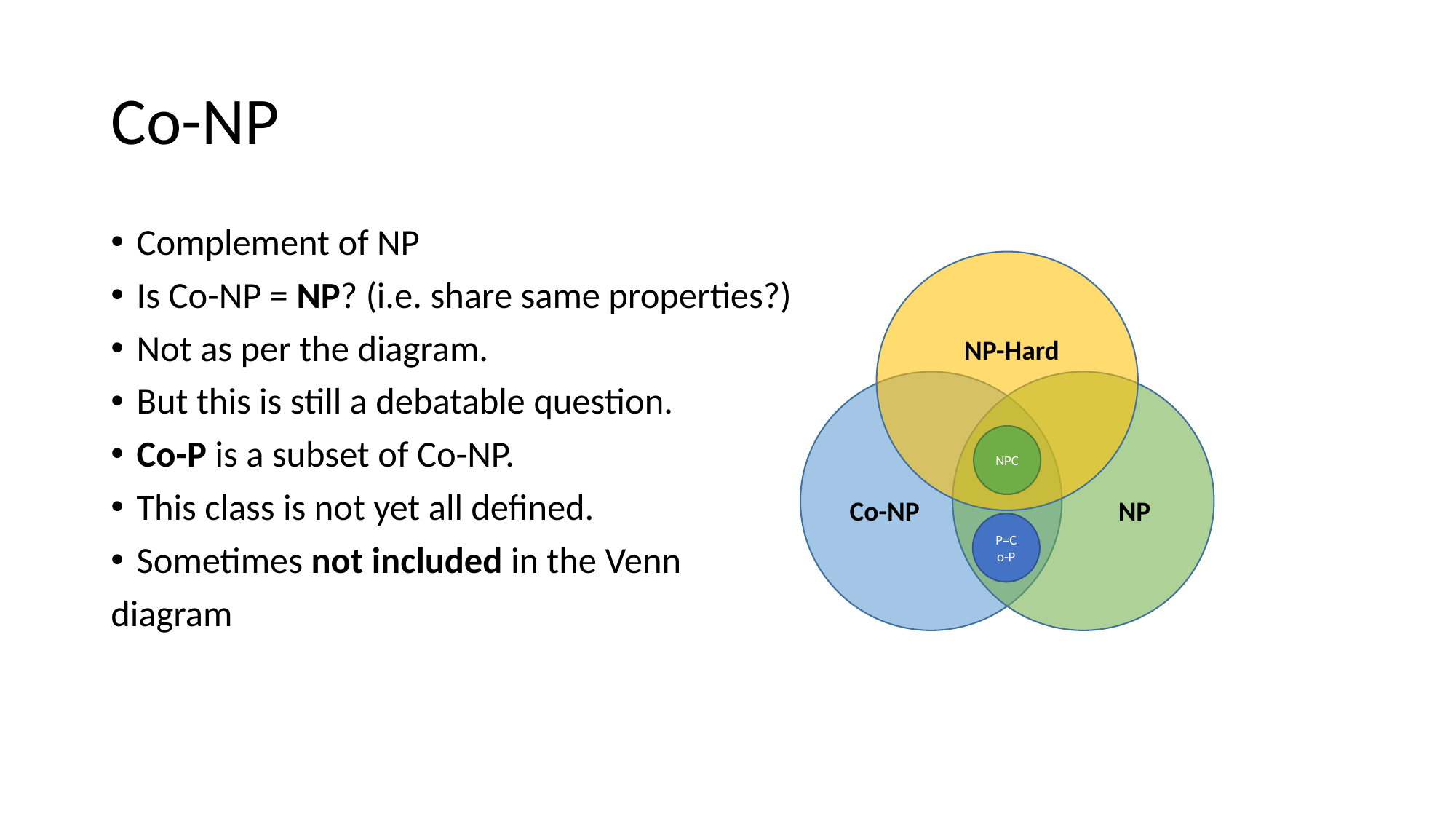

# Co-NP
Complement of NP
Is Co-NP = NP? (i.e. share same properties?)
Not as per the diagram.
But this is still a debatable question.
Co-P is a subset of Co-NP.
This class is not yet all defined.
Sometimes not included in the Venn
diagram

NP-Hard

NPC
Co-NP
NP
P=Co-P